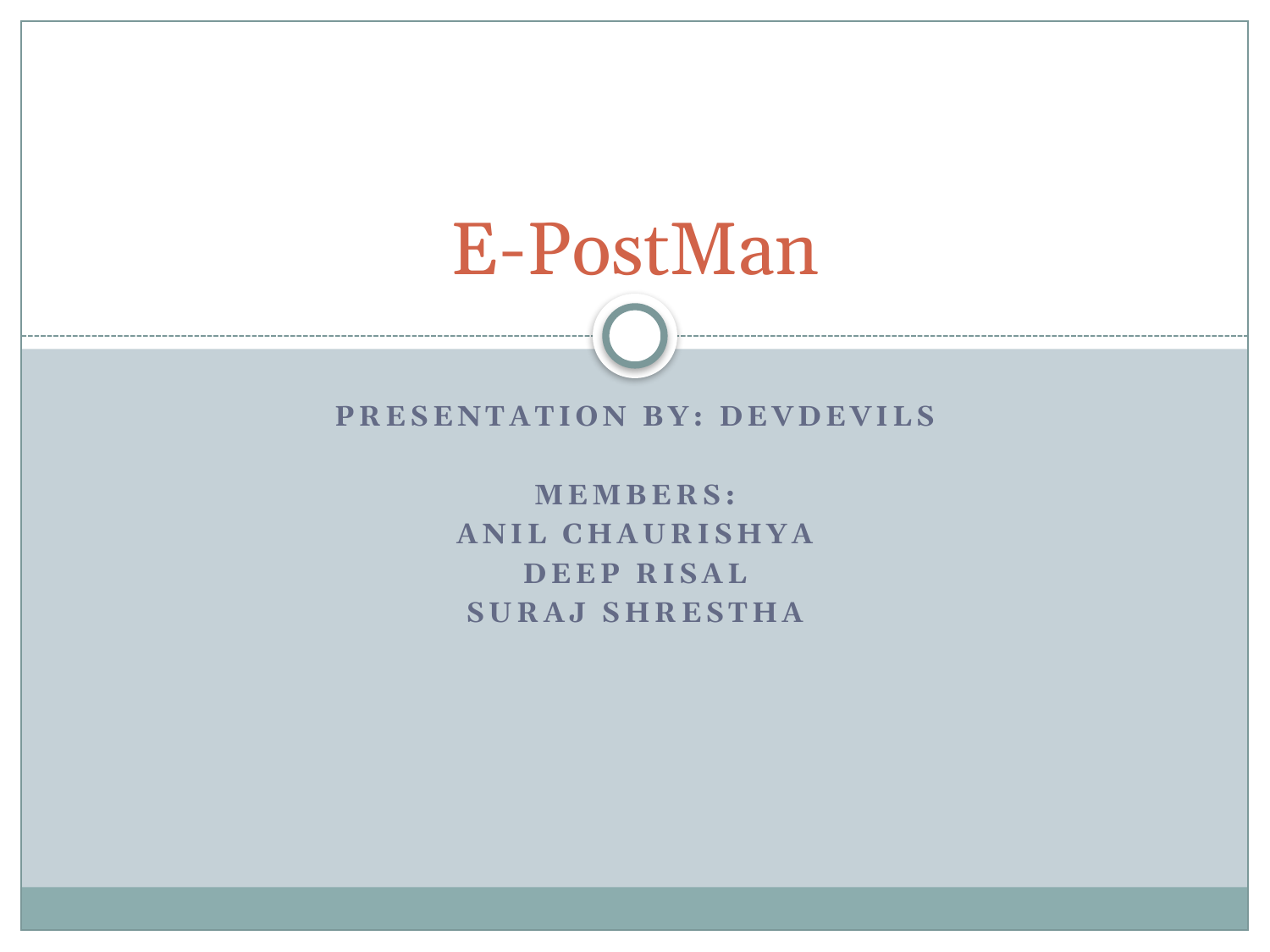

# E-PostMan
PRESentation By: DevDevils

Members:
Anil Chaurishya
Deep Risal
Suraj Shrestha